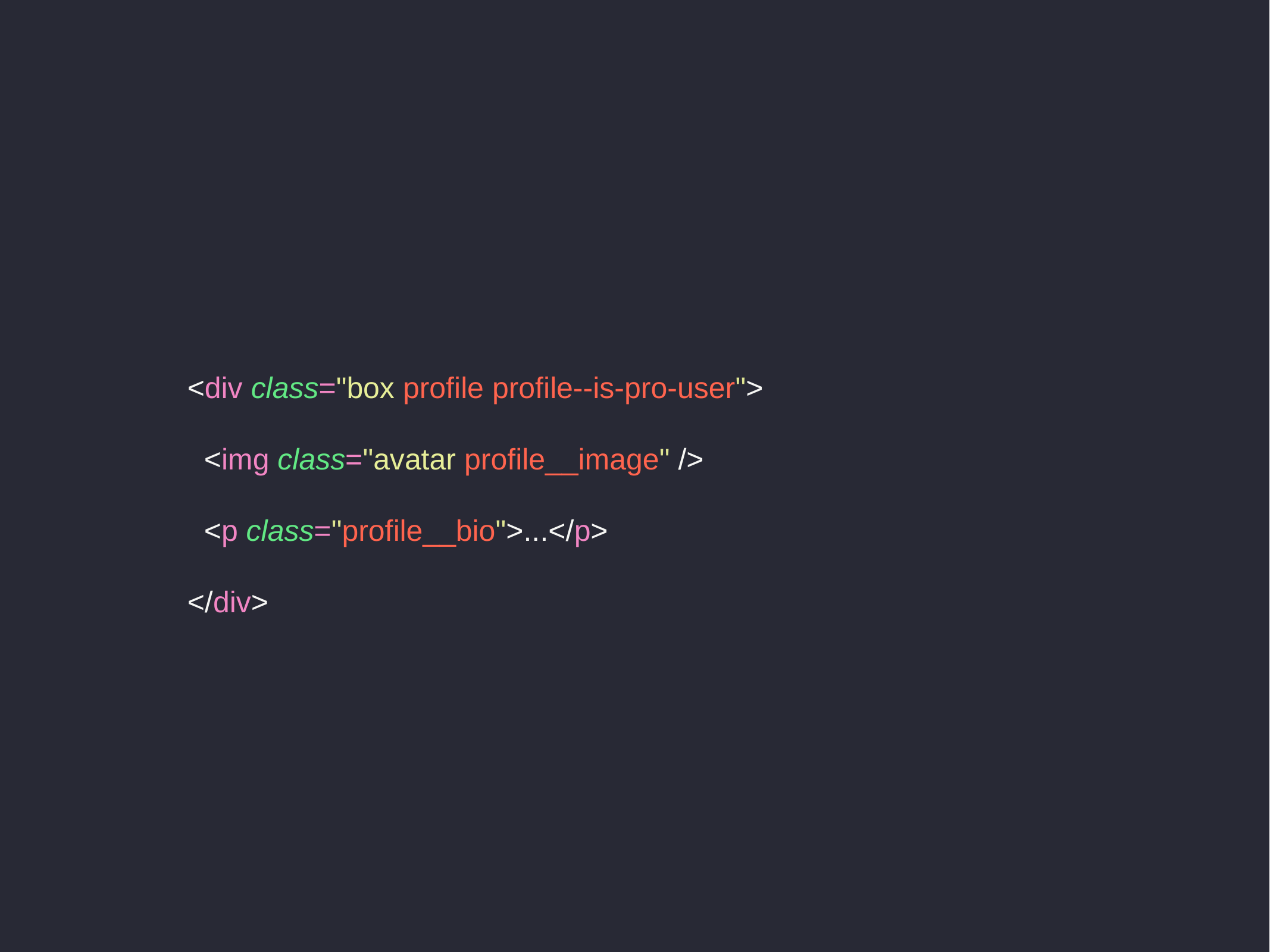

<div class="box profile profile--is-pro-user">
  <img class="avatar profile__image" />
  <p class="profile__bio">...</p>
</div>